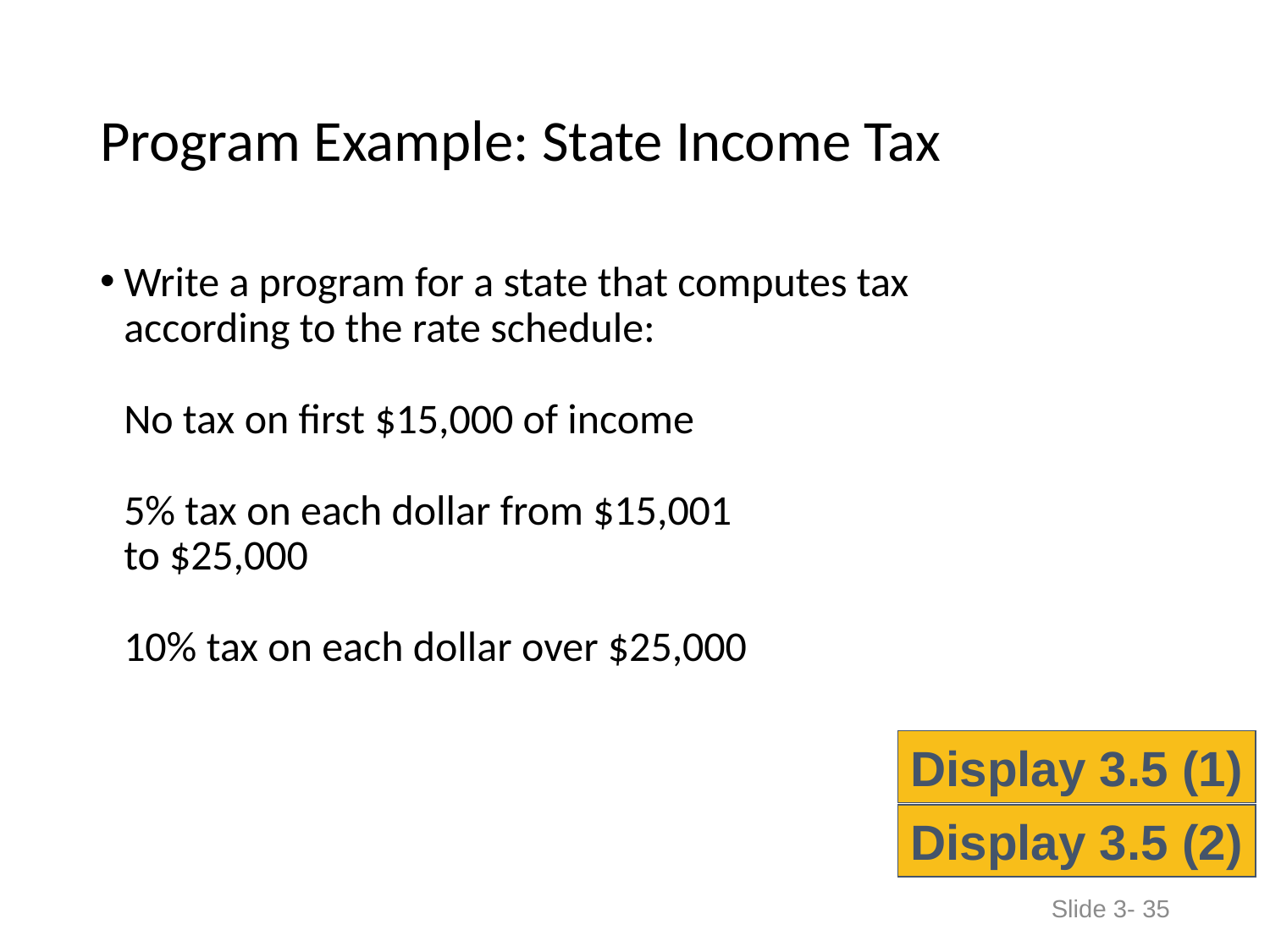

# Program Example: State Income Tax
Write a program for a state that computes tax
according to the rate schedule:
No tax on first $15,000 of income
5% tax on each dollar from $15,001
to $25,000
10% tax on each dollar over $25,000
Display 3.5 (1)
Display 3.5 (2)
Slide 3- 35